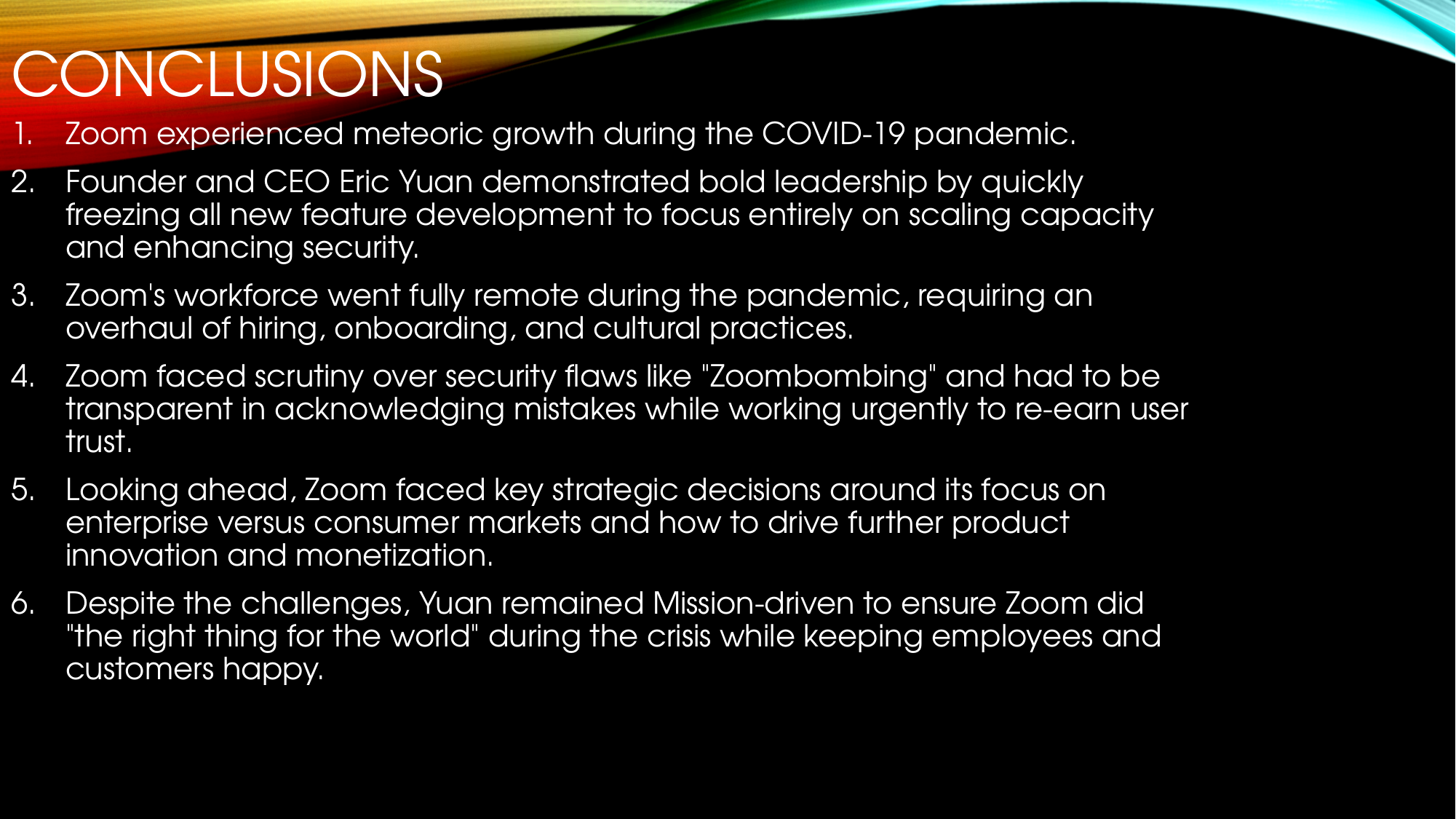

# conclusions
Zoom experienced meteoric growth during the COVID-19 pandemic.
Founder and CEO Eric Yuan demonstrated bold leadership by quickly freezing all new feature development to focus entirely on scaling capacity and enhancing security.
Zoom's workforce went fully remote during the pandemic, requiring an overhaul of hiring, onboarding, and cultural practices.
Zoom faced scrutiny over security flaws like "Zoombombing" and had to be transparent in acknowledging mistakes while working urgently to re-earn user trust.
Looking ahead, Zoom faced key strategic decisions around its focus on enterprise versus consumer markets and how to drive further product innovation and monetization.
Despite the challenges, Yuan remained Mission-driven to ensure Zoom did "the right thing for the world" during the crisis while keeping employees and customers happy.